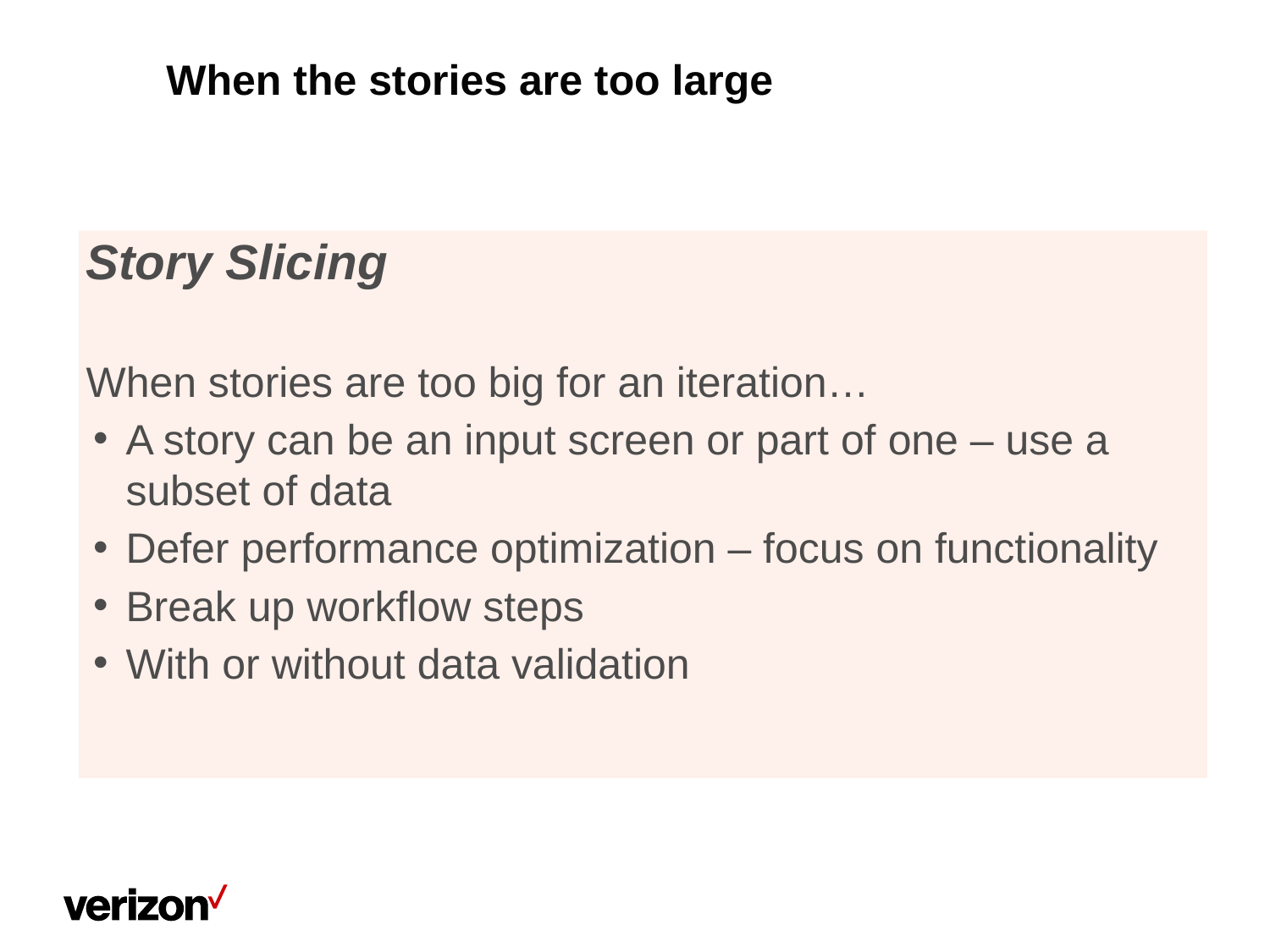

# When the stories are too large
Story Slicing

When stories are too big for an iteration…
A story can be an input screen or part of one – use a subset of data
Defer performance optimization – focus on functionality
Break up workflow steps
With or without data validation